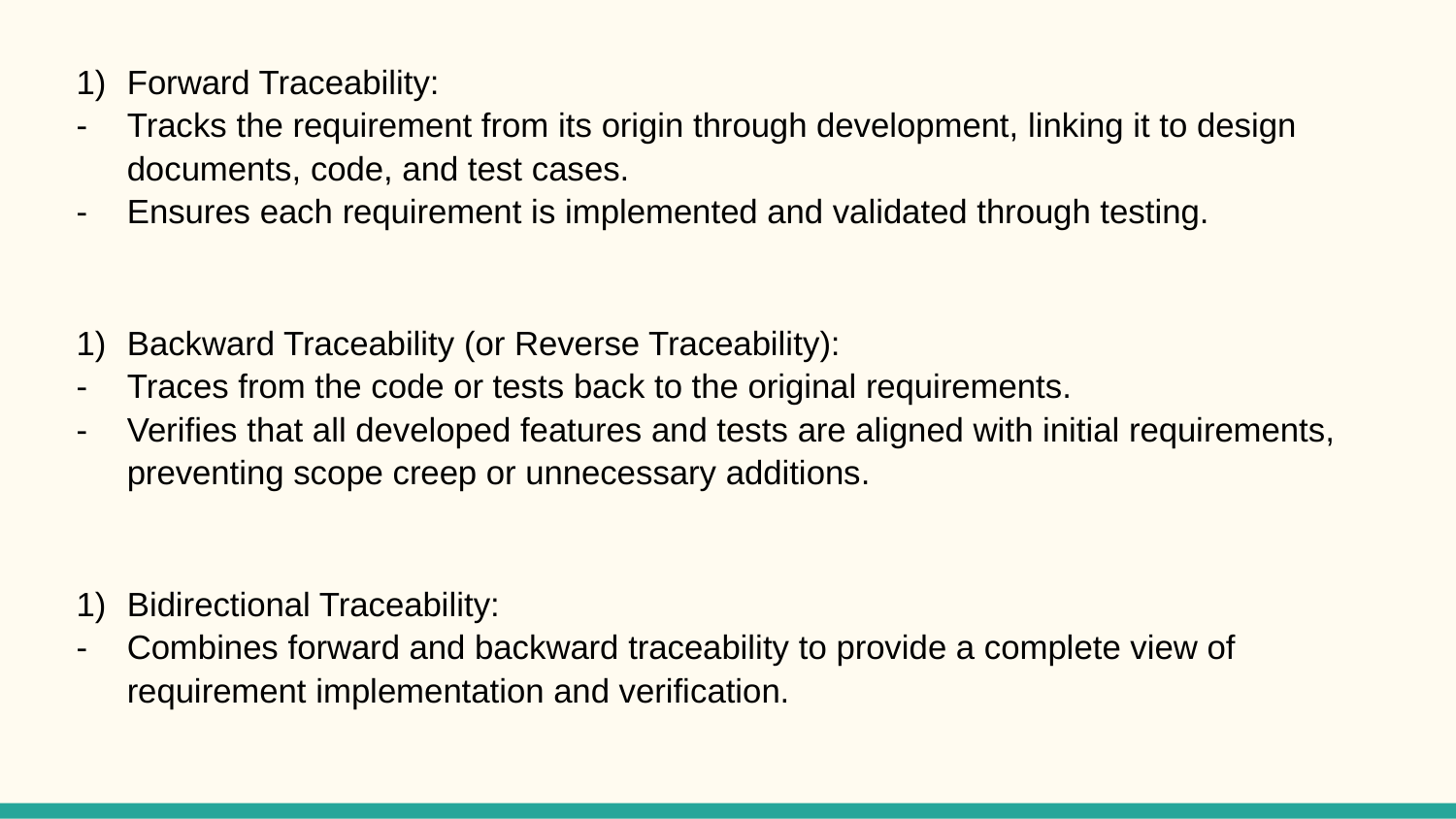

Forward Traceability:
Tracks the requirement from its origin through development, linking it to design documents, code, and test cases.
Ensures each requirement is implemented and validated through testing.

Backward Traceability (or Reverse Traceability):
Traces from the code or tests back to the original requirements.
Verifies that all developed features and tests are aligned with initial requirements, preventing scope creep or unnecessary additions.

Bidirectional Traceability:
Combines forward and backward traceability to provide a complete view of requirement implementation and verification.